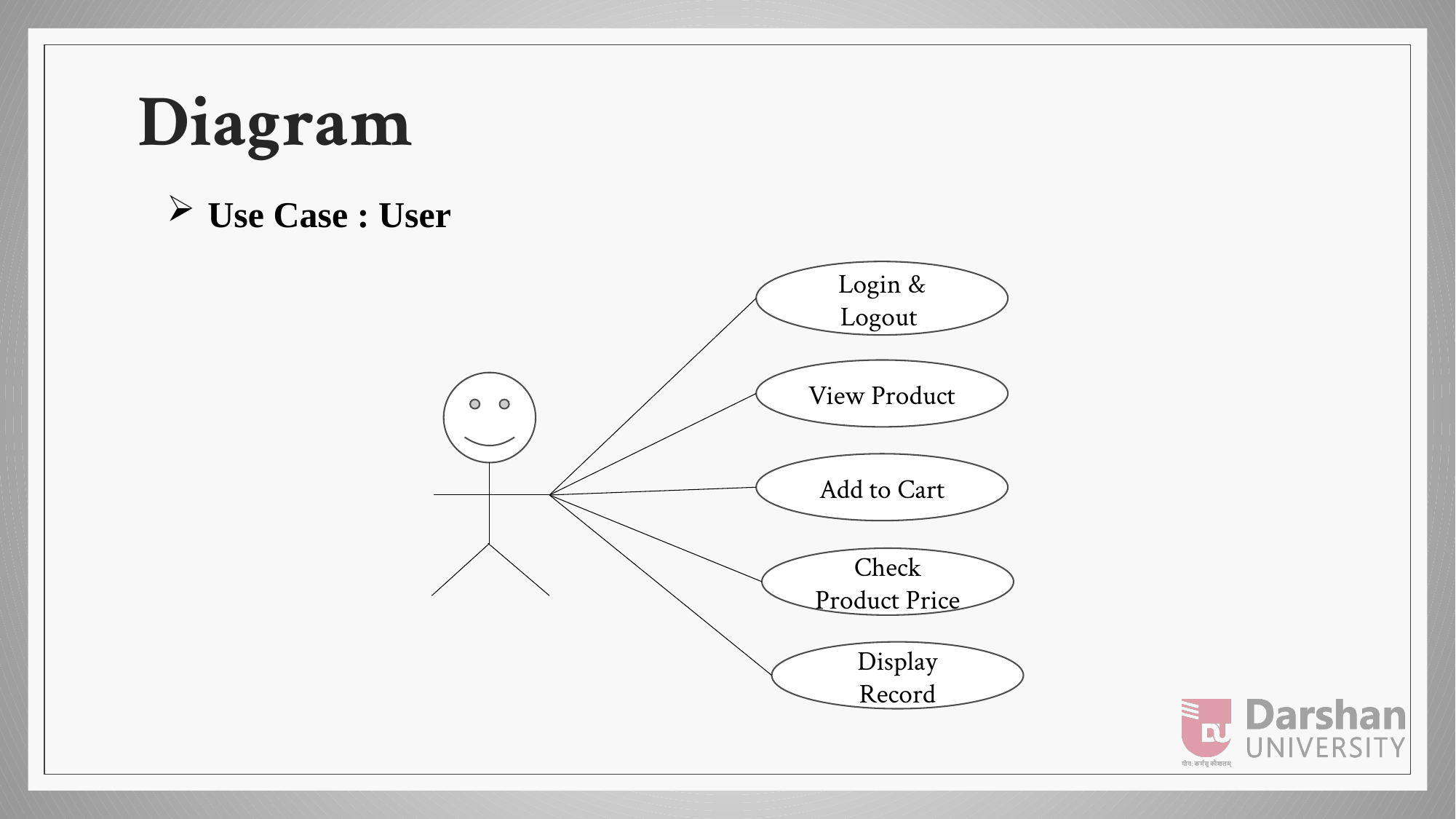

# Diagram
Use Case : User

Login & Logout
View Product

Add to Cart
Check Product Price
Display Record